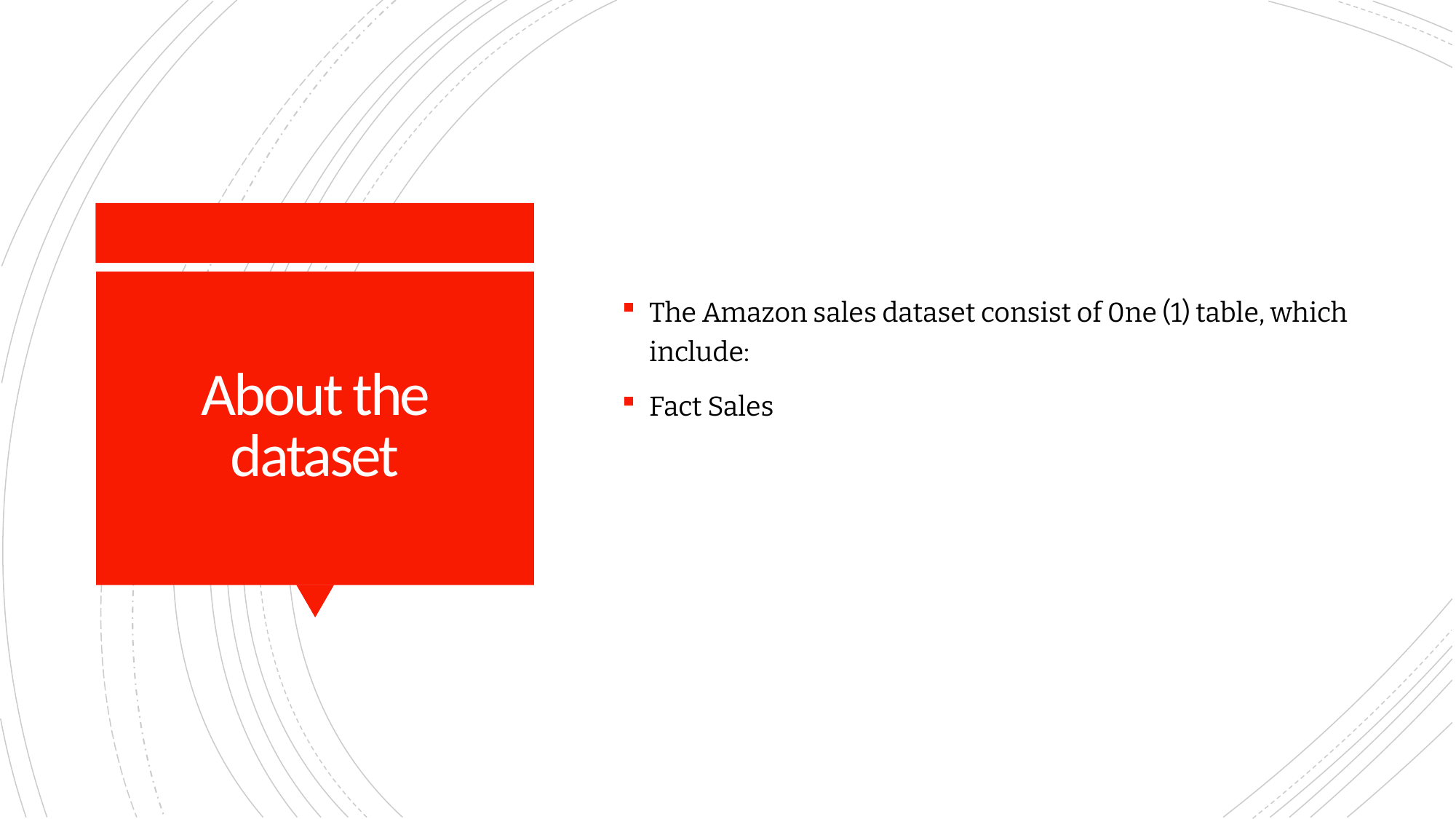

The Amazon sales dataset consist of 0ne (1) table, which include:
Fact Sales

# About the dataset